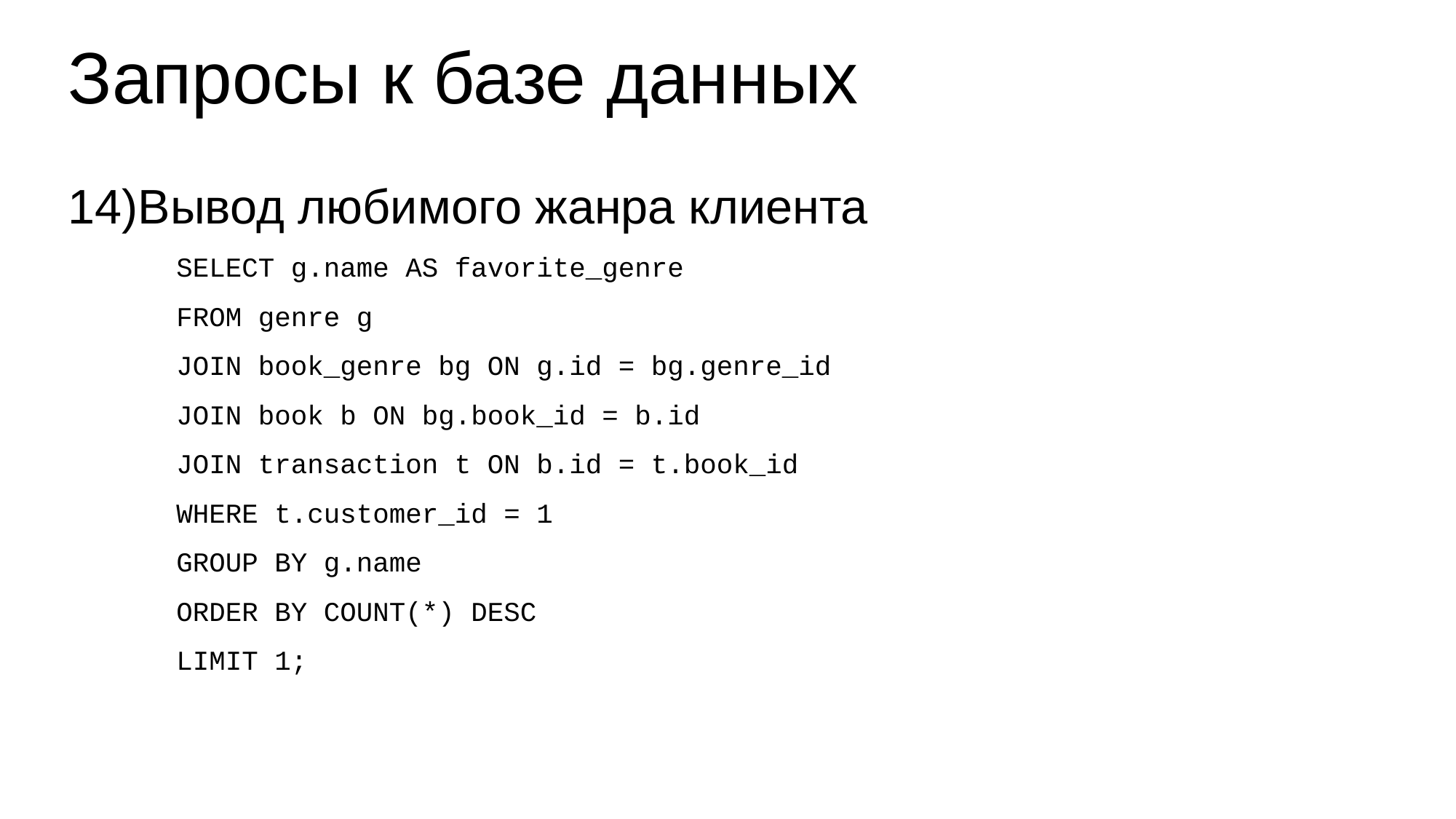

# Запросы к базе данных
Вывод любимого жанра клиента
SELECT g.name AS favorite_genre
FROM genre g
JOIN book_genre bg ON g.id = bg.genre_id
JOIN book b ON bg.book_id = b.id
JOIN transaction t ON b.id = t.book_id
WHERE t.customer_id = 1
GROUP BY g.name
ORDER BY COUNT(*) DESC
LIMIT 1;